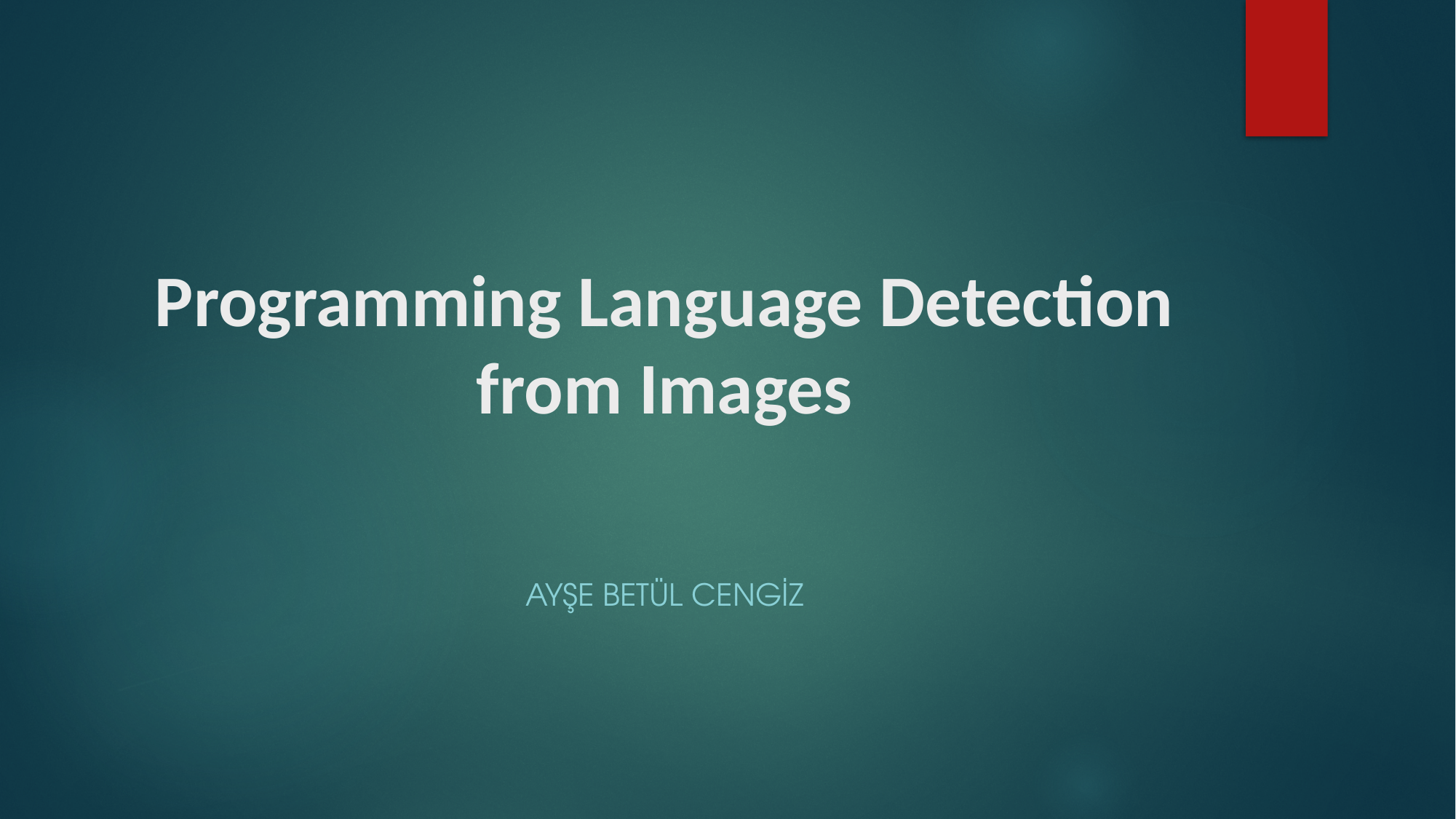

# Programming Language Detection from Images
Ayşe Betül Cengiz